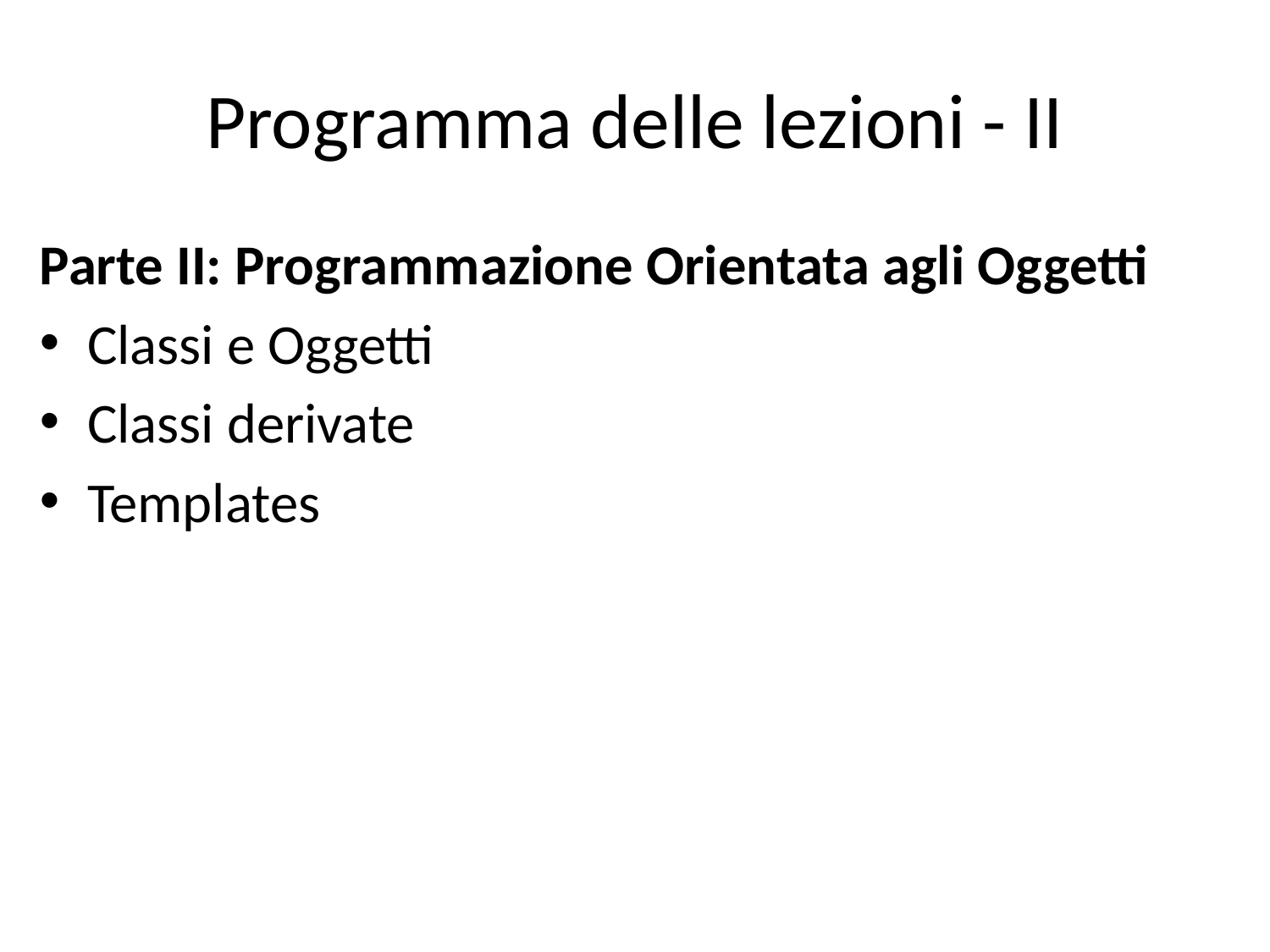

# Programma delle lezioni - II
Parte II: Programmazione Orientata agli Oggetti
Classi e Oggetti
Classi derivate
Templates